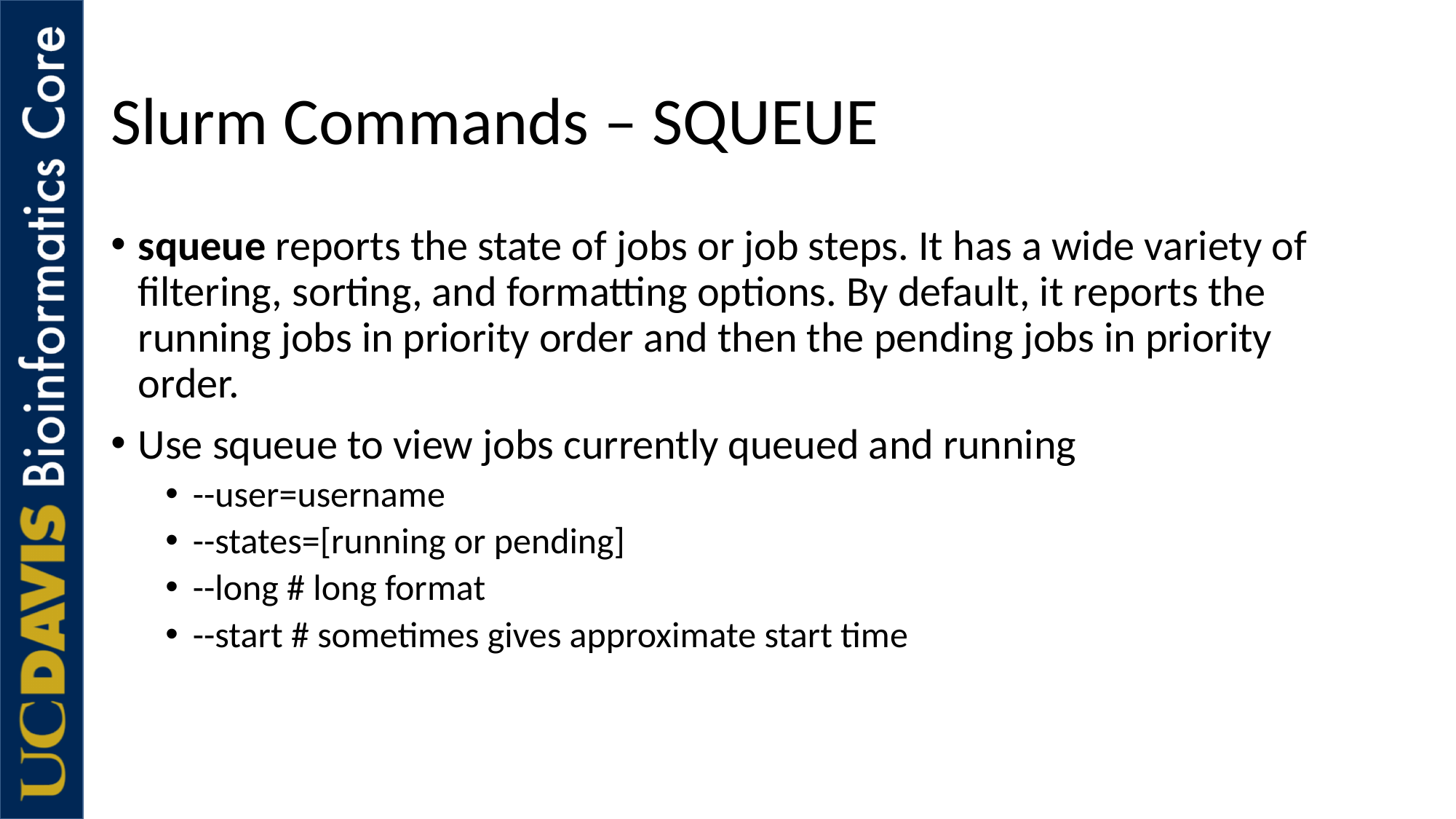

# Slurm Commands – SQUEUE
squeue reports the state of jobs or job steps. It has a wide variety of filtering, sorting, and formatting options. By default, it reports the running jobs in priority order and then the pending jobs in priority order.
Use squeue to view jobs currently queued and running
--user=username
--states=[running or pending]
--long # long format
--start # sometimes gives approximate start time